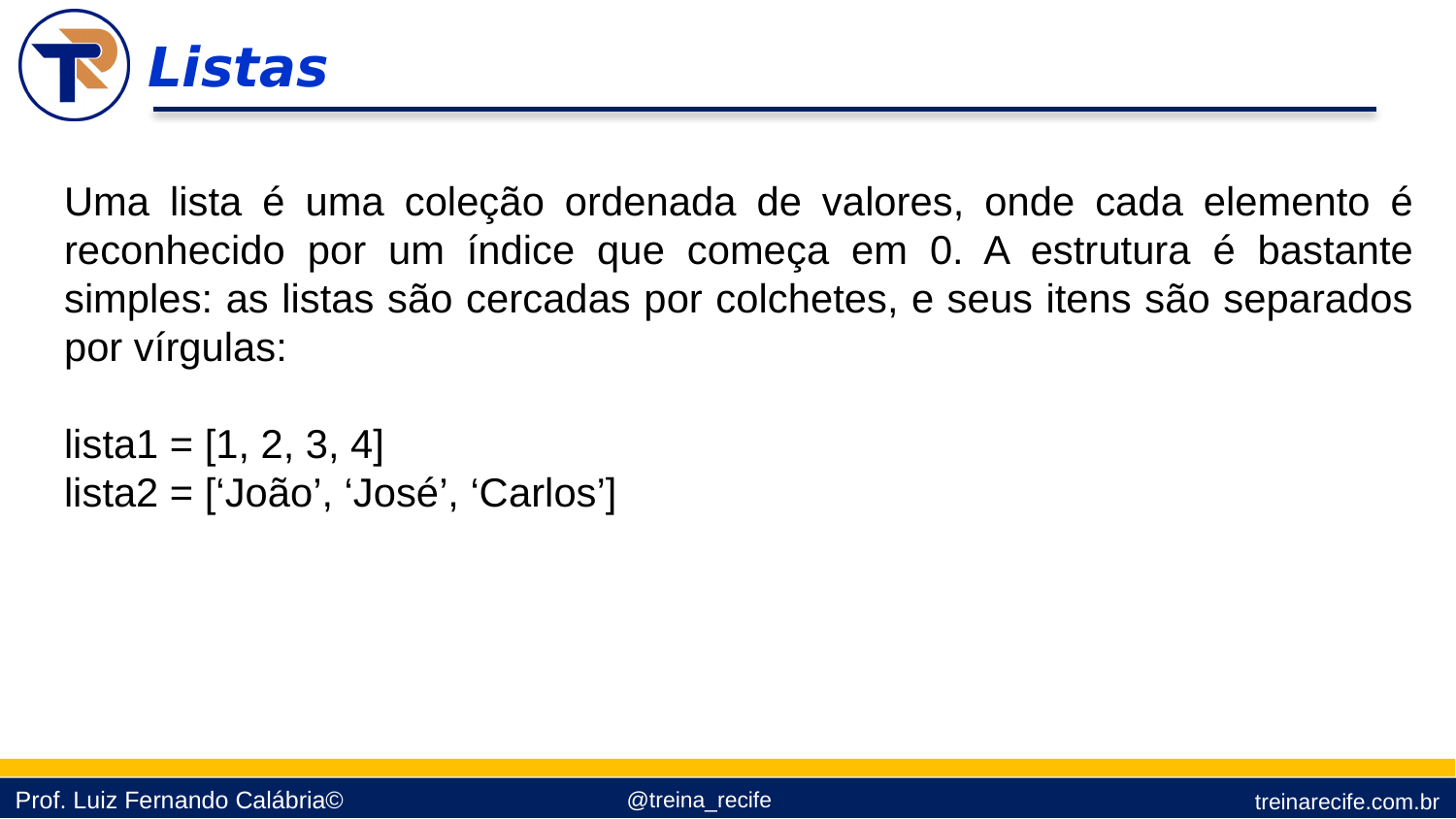

Listas
Uma lista é uma coleção ordenada de valores, onde cada elemento é reconhecido por um índice que começa em 0. A estrutura é bastante simples: as listas são cercadas por colchetes, e seus itens são separados por vírgulas:
lista1 = [1, 2, 3, 4]
lista2 = [‘João’, ‘José’, ‘Carlos’]